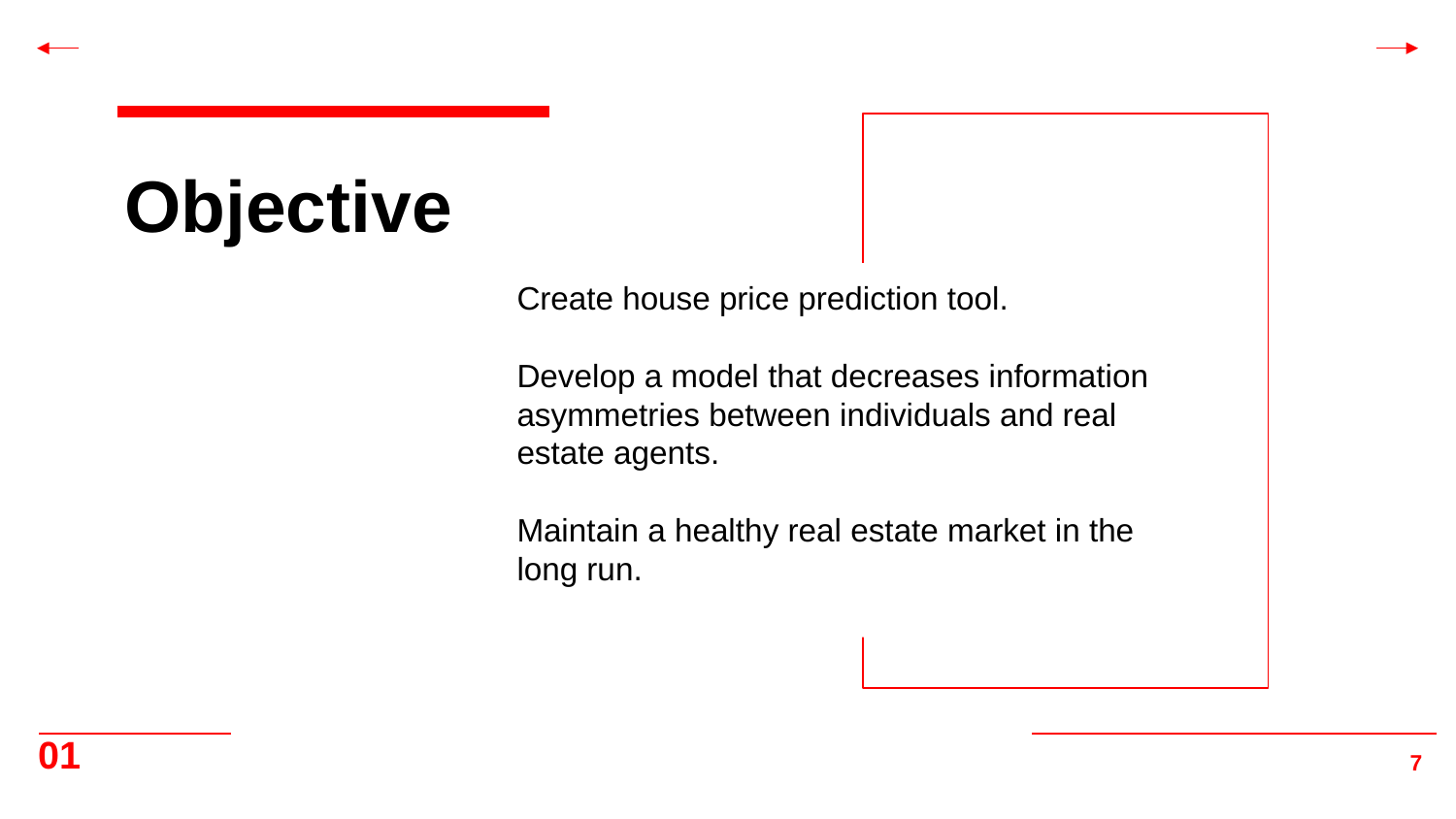

# Objective
Create house price prediction tool.

Develop a model that decreases information asymmetries between individuals and real estate agents.

Maintain a healthy real estate market in the long run.
01